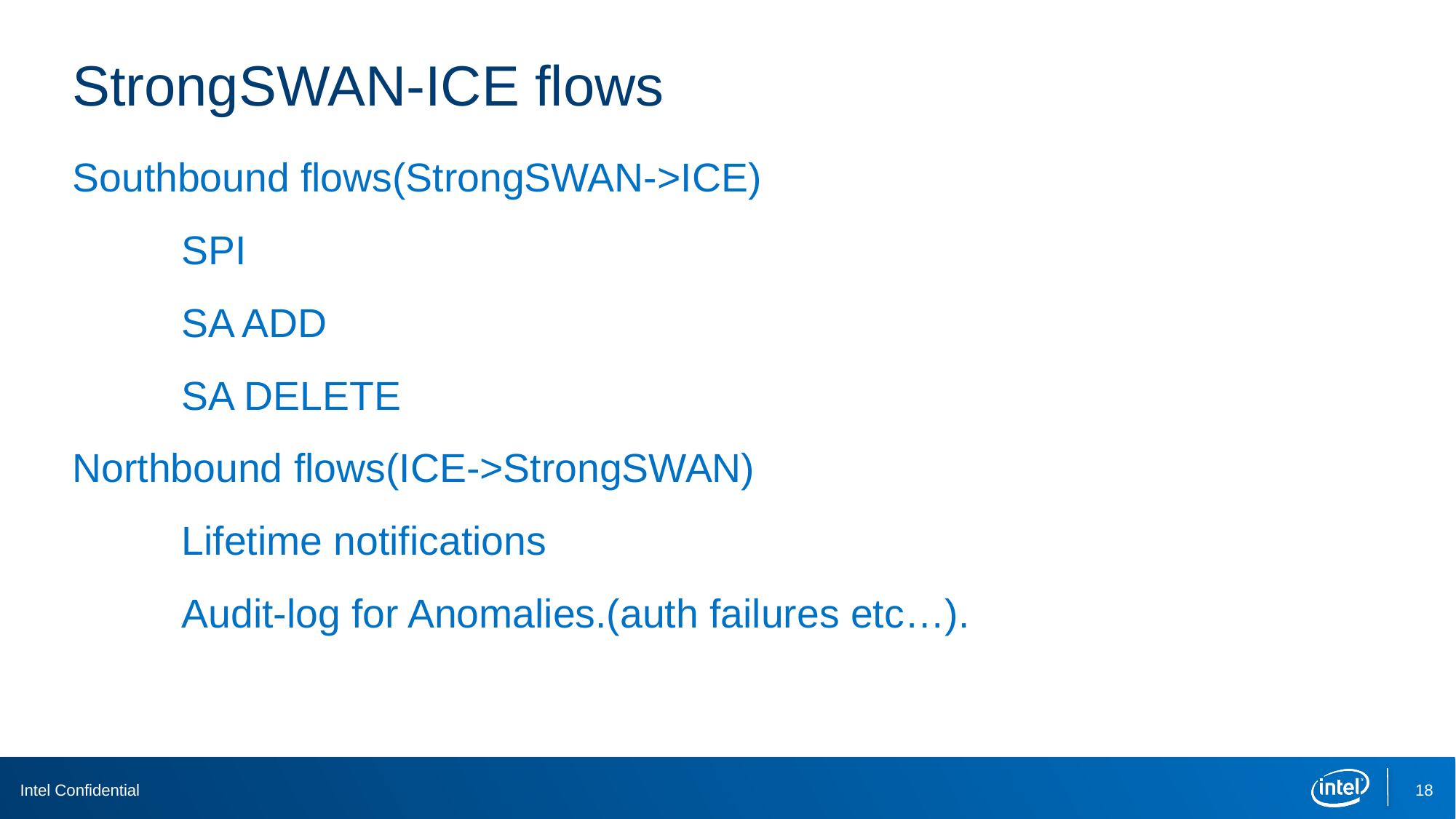

# StrongSWAN-ICE flows
Southbound flows(StrongSWAN->ICE)
	SPI
	SA ADD
	SA DELETE
Northbound flows(ICE->StrongSWAN)
	Lifetime notifications
	Audit-log for Anomalies.(auth failures etc…).
Intel Confidential
18